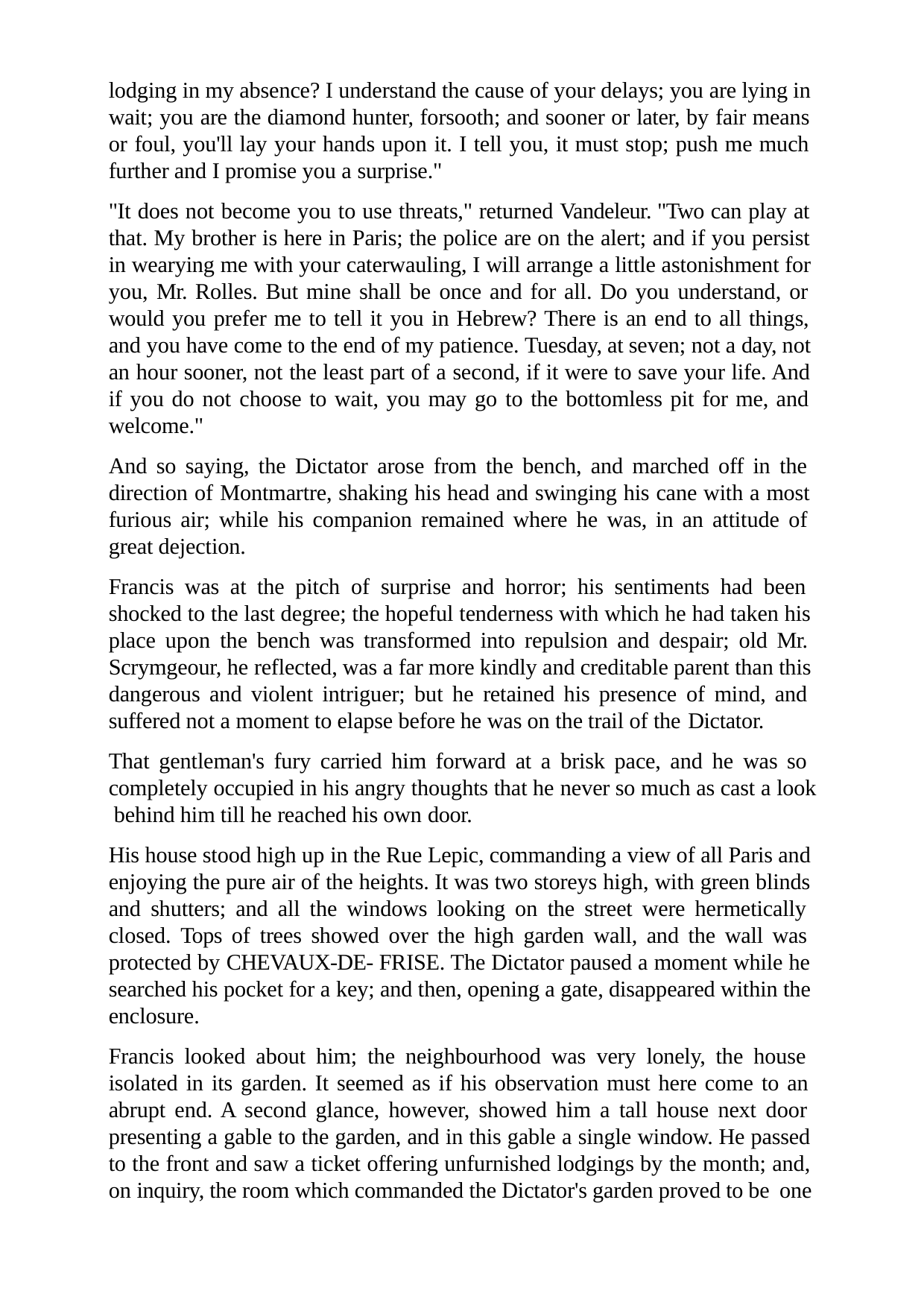

lodging in my absence? I understand the cause of your delays; you are lying in  wait; you are the diamond hunter, forsooth; and sooner or later, by fair means  or foul, you'll lay your hands upon it. I tell you, it must stop; push me much  further and I promise you a surprise."
"It does not become you to use threats," returned Vandeleur. "Two can play at  that. My brother is here in Paris; the police are on the alert; and if you persist  in wearying me with your caterwauling, I will arrange a little astonishment for  you, Mr. Rolles. But mine shall be once and for all. Do you understand, or  would you prefer me to tell it you in Hebrew? There is an end to all things,  and you have come to the end of my patience. Tuesday, at seven; not a day, not  an hour sooner, not the least part of a second, if it were to save your life. And  if you do not choose to wait, you may go to the bottomless pit for me, and  welcome."
And so saying, the Dictator arose from the bench, and marched off in the  direction of Montmartre, shaking his head and swinging his cane with a most  furious air; while his companion remained where he was, in an attitude of  great dejection.
Francis was at the pitch of surprise and horror; his sentiments had been  shocked to the last degree; the hopeful tenderness with which he had taken his  place upon the bench was transformed into repulsion and despair; old Mr.  Scrymgeour, he reflected, was a far more kindly and creditable parent than this  dangerous and violent intriguer; but he retained his presence of mind, and  suffered not a moment to elapse before he was on the trail of the Dictator.
That gentleman's fury carried him forward at a brisk pace, and he was so  completely occupied in his angry thoughts that he never so much as cast a look  behind him till he reached his own door.
His house stood high up in the Rue Lepic, commanding a view of all Paris and  enjoying the pure air of the heights. It was two storeys high, with green blinds  and shutters; and all the windows looking on the street were hermetically  closed. Tops of trees showed over the high garden wall, and the wall was  protected by CHEVAUX-DE- FRISE. The Dictator paused a moment while he  searched his pocket for a key; and then, opening a gate, disappeared within the  enclosure.
Francis looked about him; the neighbourhood was very lonely, the house  isolated in its garden. It seemed as if his observation must here come to an  abrupt end. A second glance, however, showed him a tall house next door  presenting a gable to the garden, and in this gable a single window. He passed  to the front and saw a ticket offering unfurnished lodgings by the month; and,  on inquiry, the room which commanded the Dictator's garden proved to be one